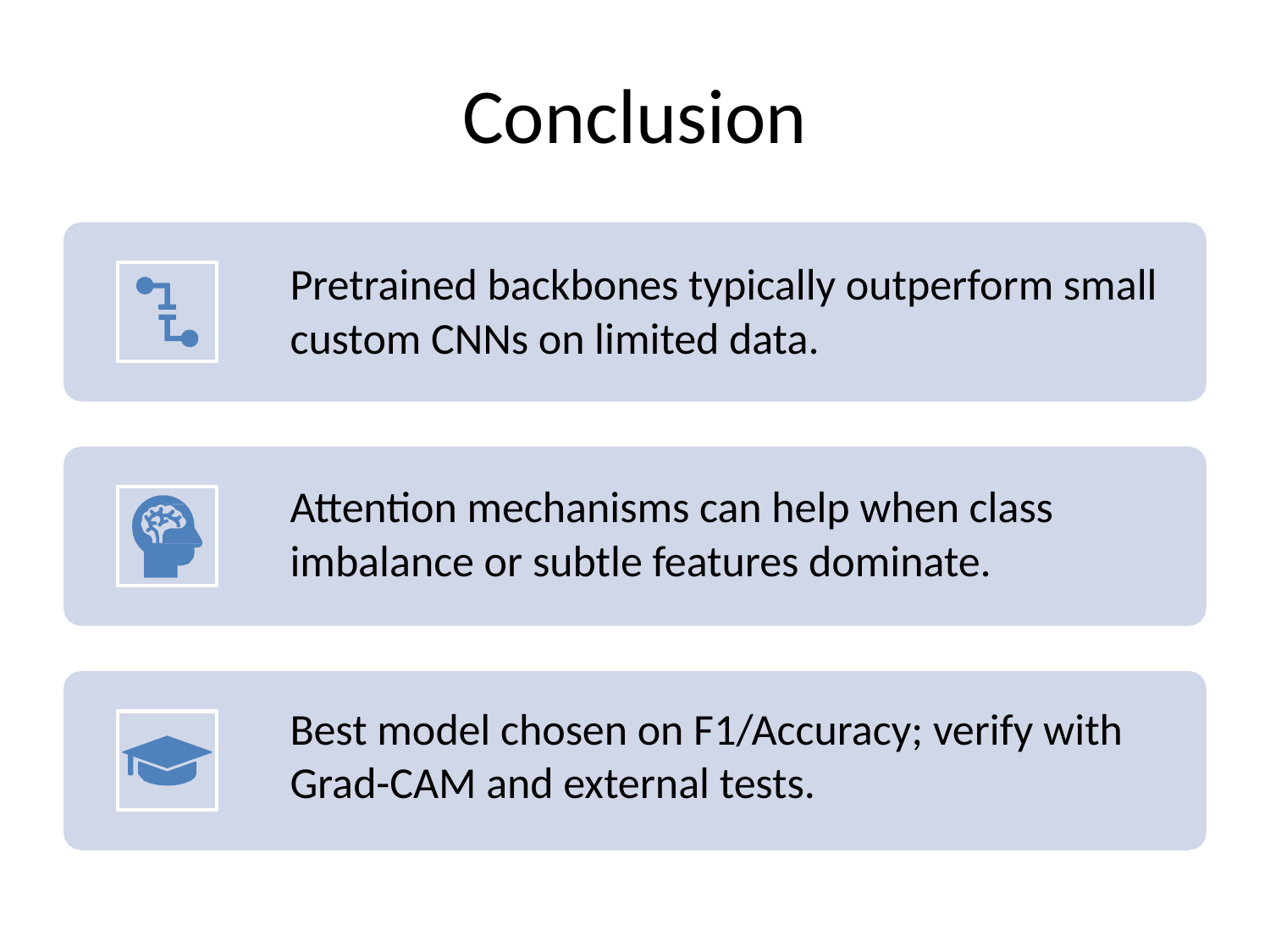

# Conclusion

Pretrained backbones typically outperform small custom CNNs on limited data.

Attention mechanisms can help when class imbalance or subtle features dominate.

Best model chosen on F1/Accuracy; verify with Grad-CAM and external tests.